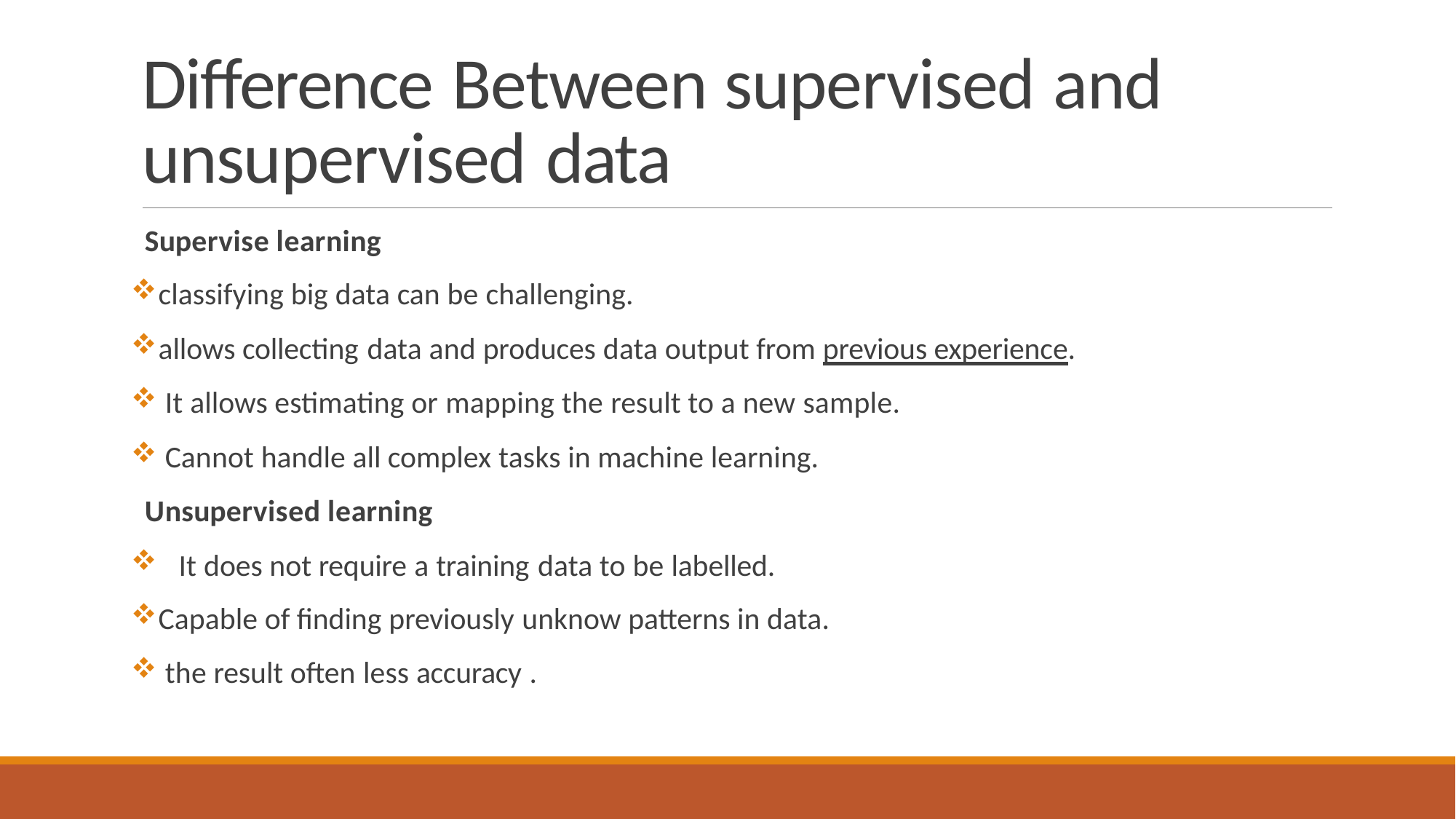

# Difference Between supervised and  unsupervised data
Supervise learning
classifying big data can be challenging.
allows collecting data and produces data output from previous experience.
It allows estimating or mapping the result to a new sample.
Cannot handle all complex tasks in machine learning.
Unsupervised learning
It does not require a training data to be labelled.
Capable of finding previously unknow patterns in data.
the result often less accuracy .